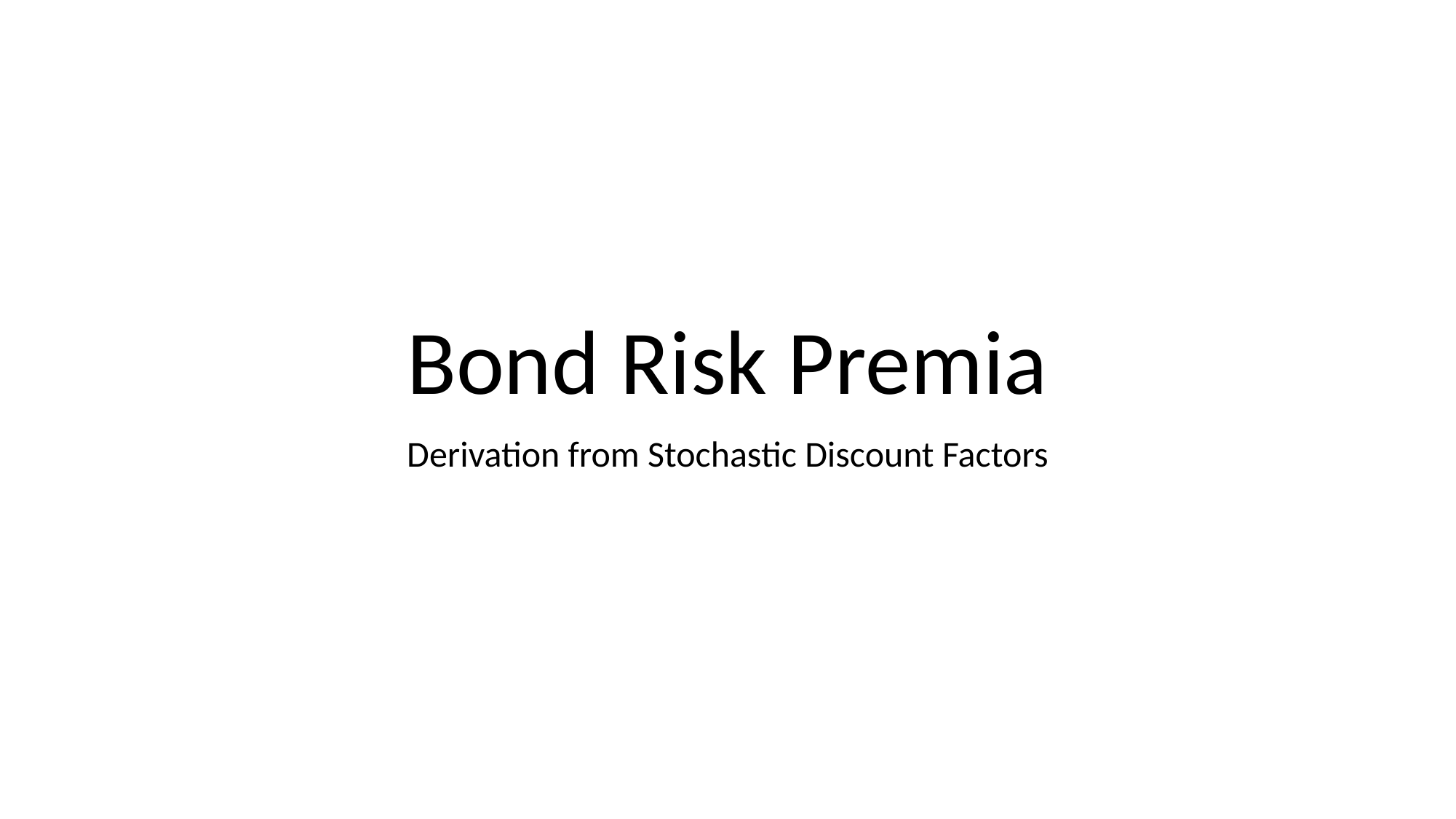

# Bond Risk Premia
Derivation from Stochastic Discount Factors